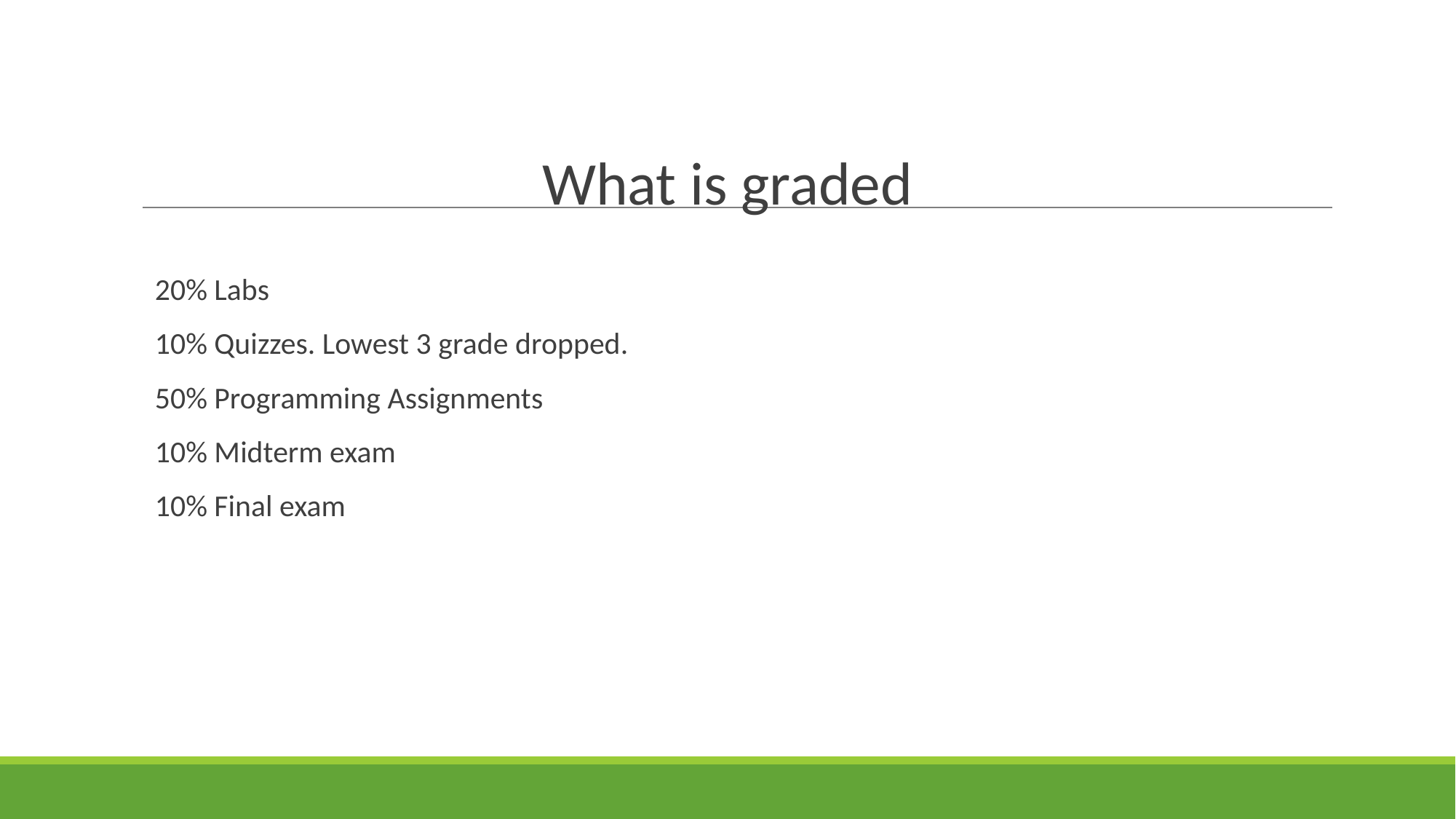

# What is graded
20% Labs
10% Quizzes. Lowest 3 grade dropped.
50% Programming Assignments
10% Midterm exam
10% Final exam